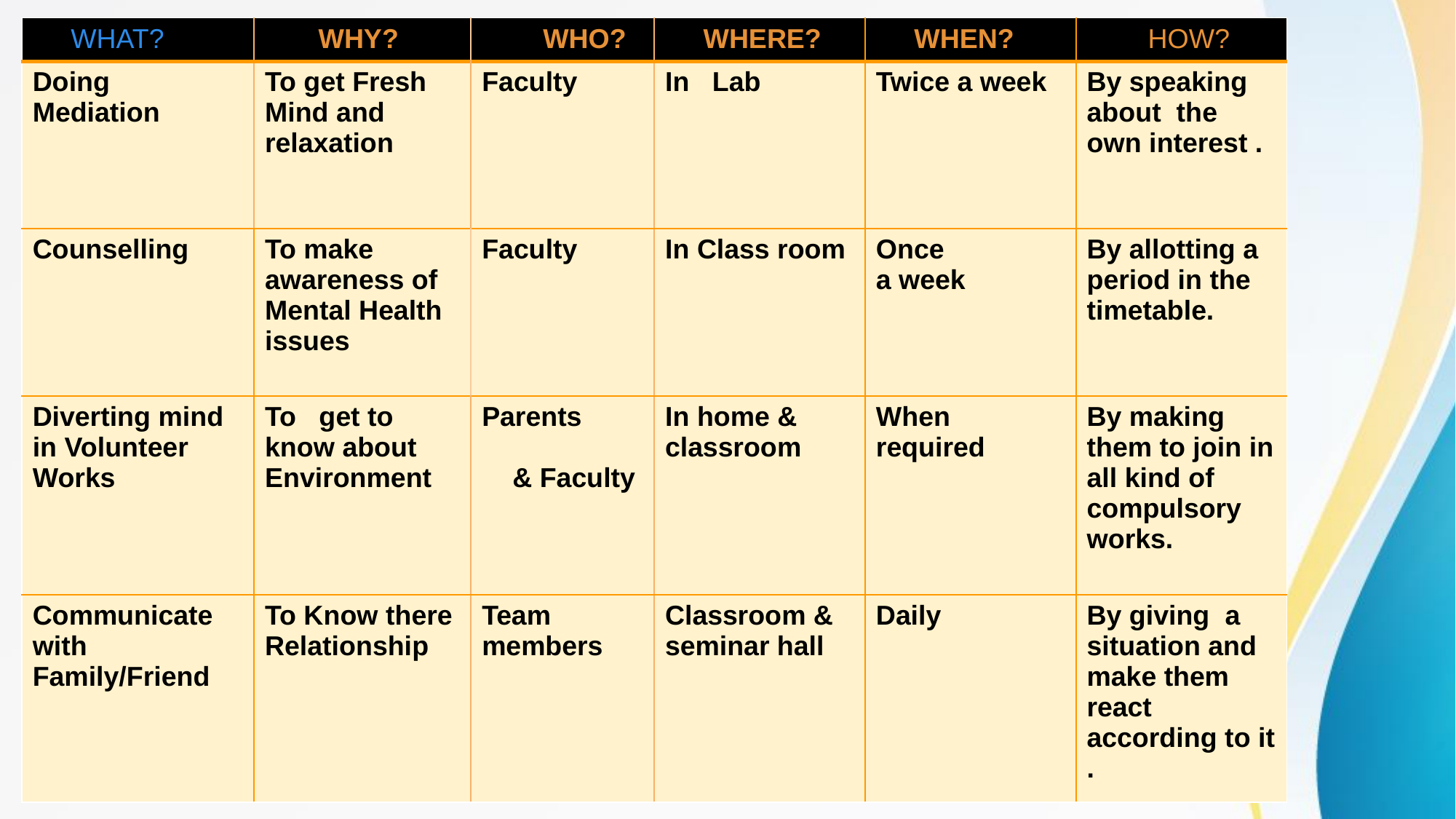

| WHAT? | WHY? | WHO? | WHERE? | WHEN? | HOW? |
| --- | --- | --- | --- | --- | --- |
| Doing Mediation | To get Fresh Mind and relaxation | Faculty | In Lab | Twice a week | By speaking about the own interest . |
| Counselling | To make awareness of Mental Health issues | Faculty | In Class room | Once a week | By allotting a period in the timetable. |
| Diverting mind in Volunteer Works | To get to know about Environment | Parents & Faculty | In home & classroom | When required | By making them to join in all kind of compulsory works. |
| Communicate with Family/Friend | To Know there Relationship | Team members | Classroom & seminar hall | Daily | By giving a situation and make them react according to it . |